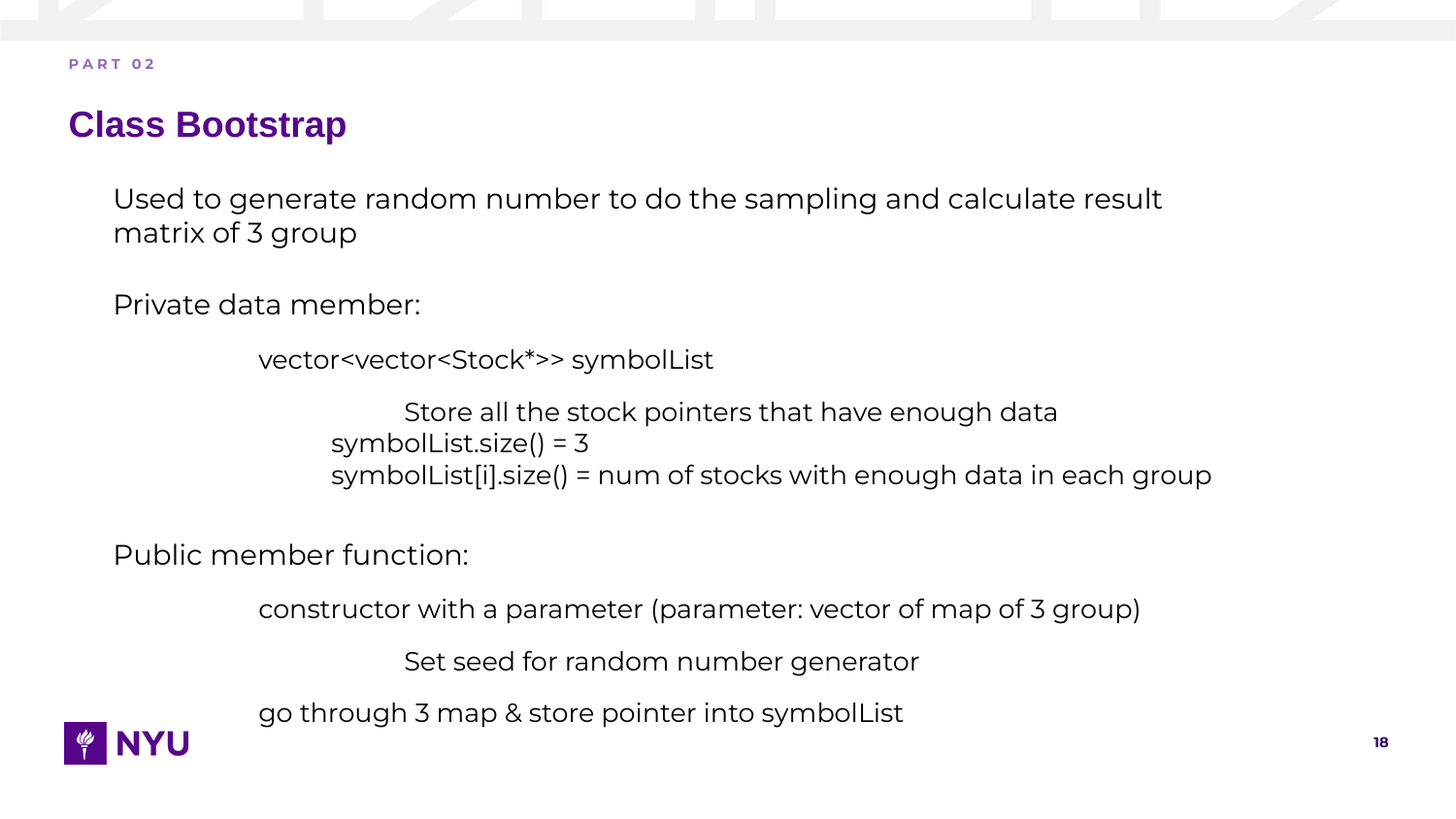

P A R T   0 2
# Class Bootstrap
Used to generate random number to do the sampling and calculate result matrix of 3 group
Private data member:
	vector<vector<Stock*>> symbolList
		Store all the stock pointers that have enough data
symbolList.size() = 3
symbolList[i].size() = num of stocks with enough data in each group
Public member function:
	constructor with a parameter (parameter: vector of map of 3 group)
		Set seed for random number generator
go through 3 map & store pointer into symbolList